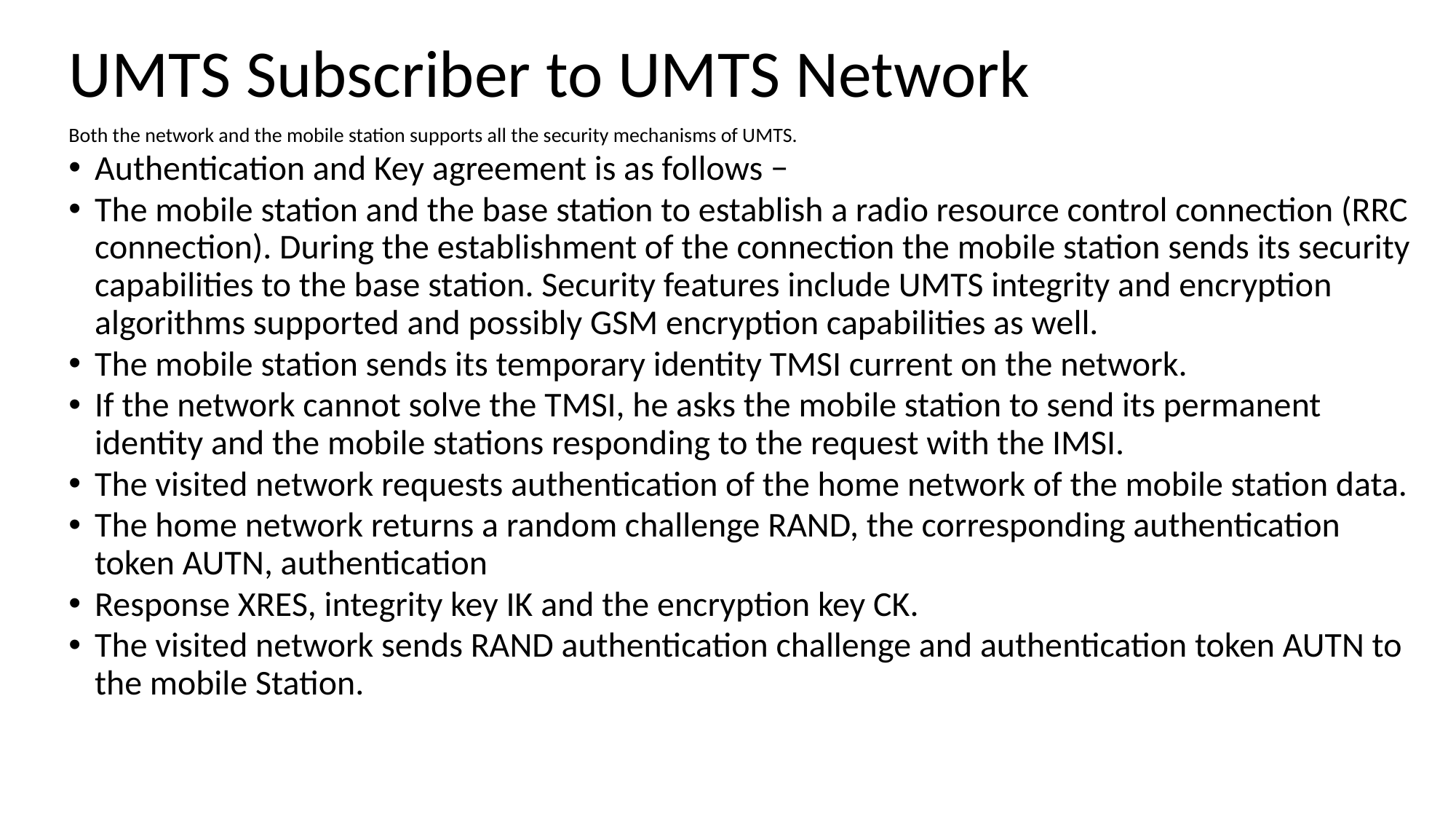

# UMTS Subscriber to UMTS Network
Both the network and the mobile station supports all the security mechanisms of UMTS.
Authentication and Key agreement is as follows −
The mobile station and the base station to establish a radio resource control connection (RRC connection). During the establishment of the connection the mobile station sends its security capabilities to the base station. Security features include UMTS integrity and encryption algorithms supported and possibly GSM encryption capabilities as well.
The mobile station sends its temporary identity TMSI current on the network.
If the network cannot solve the TMSI, he asks the mobile station to send its permanent identity and the mobile stations responding to the request with the IMSI.
The visited network requests authentication of the home network of the mobile station data.
The home network returns a random challenge RAND, the corresponding authentication token AUTN, authentication
Response XRES, integrity key IK and the encryption key CK.
The visited network sends RAND authentication challenge and authentication token AUTN to the mobile Station.